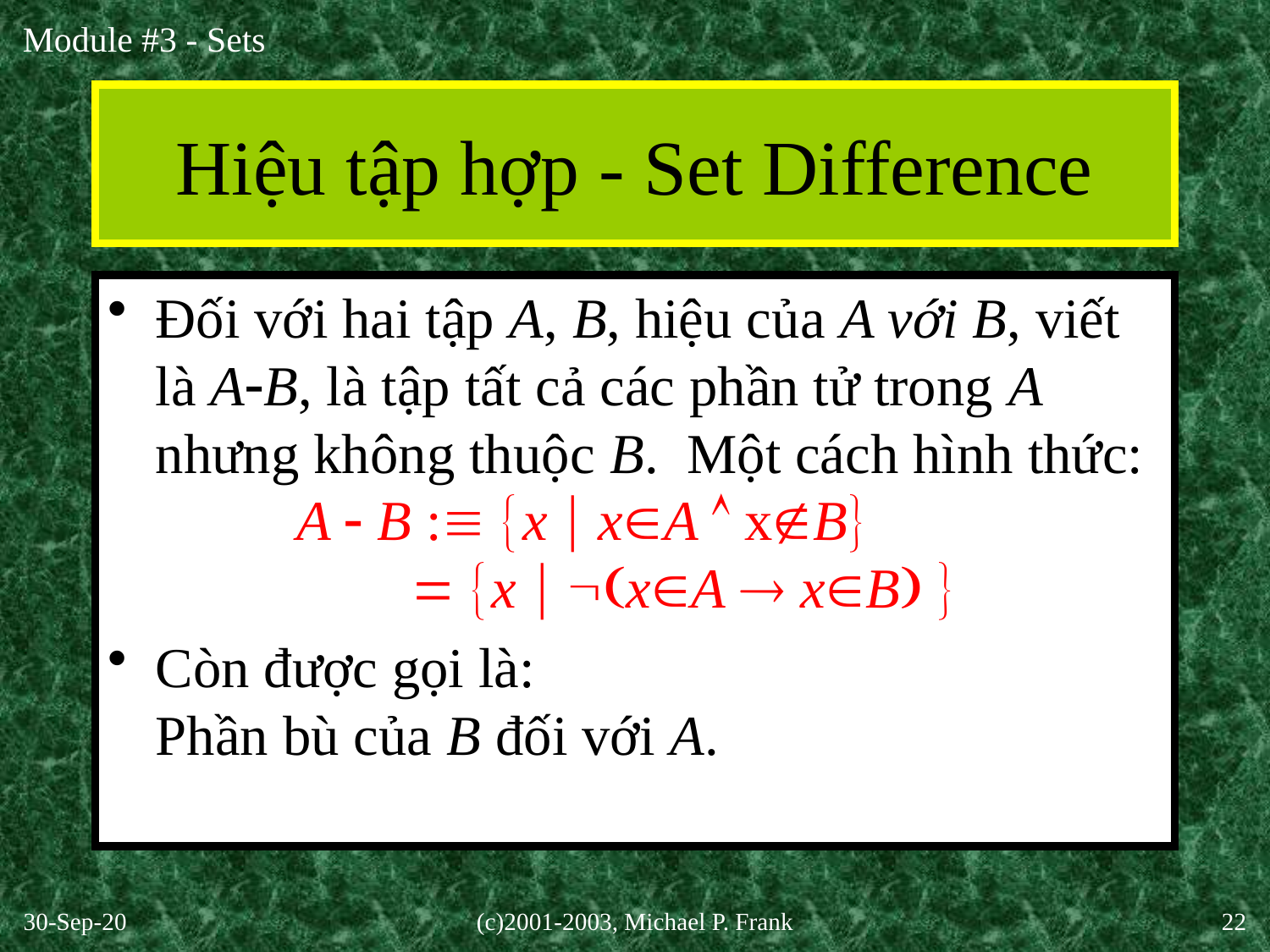

# Hiệu tập hợp - Set Difference
Đối với hai tập A, B, hiệu của A với B, viết là A−B, là tập tất cả các phần tử trong A nhưng không thuộc B.  Một cách hình thức:
	 A − B :≡ {x | x∈A ∧ x∉B}
                  = {x | ¬(x∈A → x∈B) }
Còn được gọi là:
Phần bù của B đối với A.
30-Sep-20
(c)2001-2003, Michael P. Frank
22